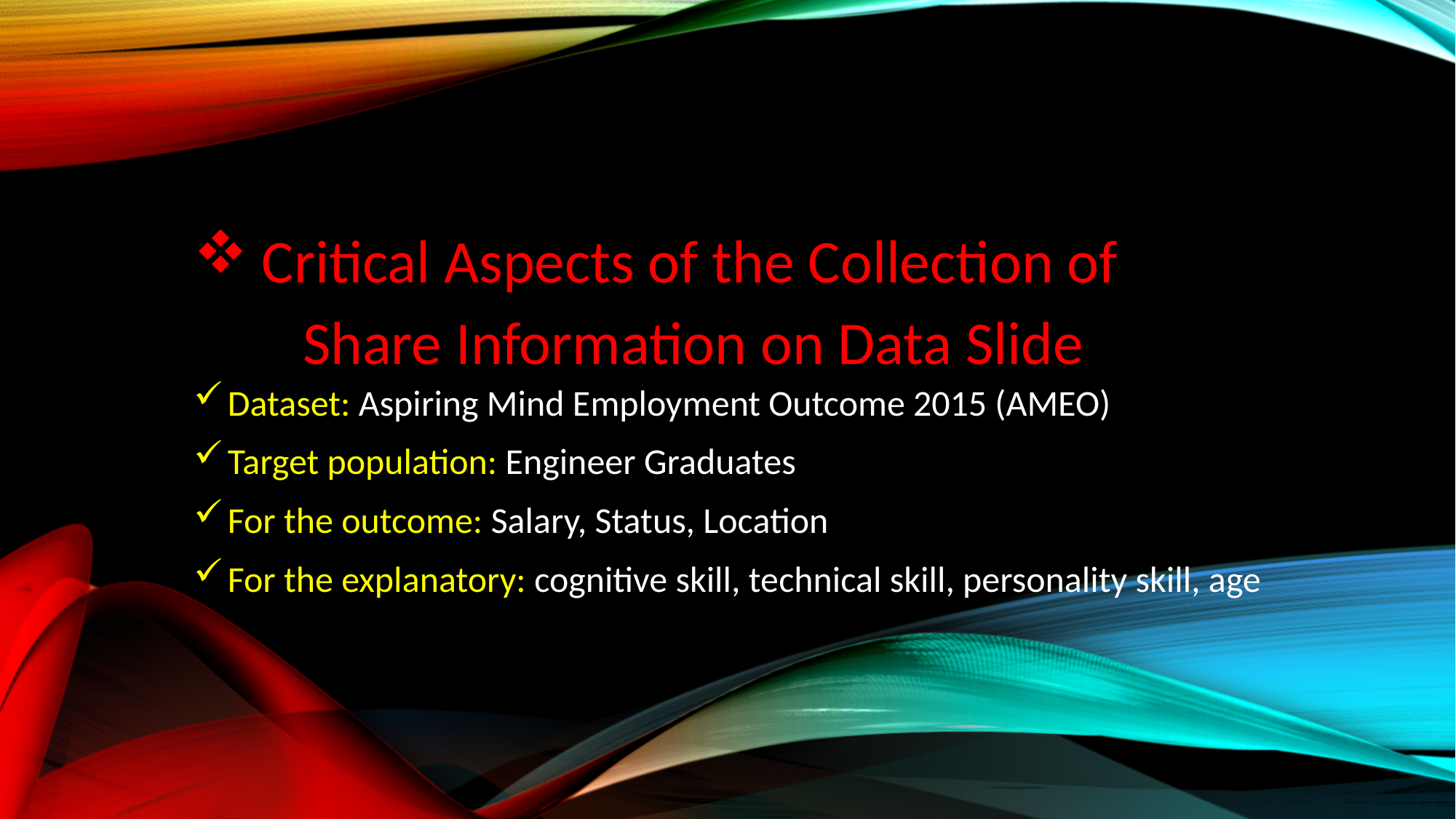

Critical Aspects of the Collection of
        Share Information on Data Slide
Dataset: Aspiring Mind Employment Outcome 2015 (AMEO)
Target population: Engineer Graduates
For the outcome: Salary, Status, Location
For the explanatory: cognitive skill, technical skill, personality skill, age